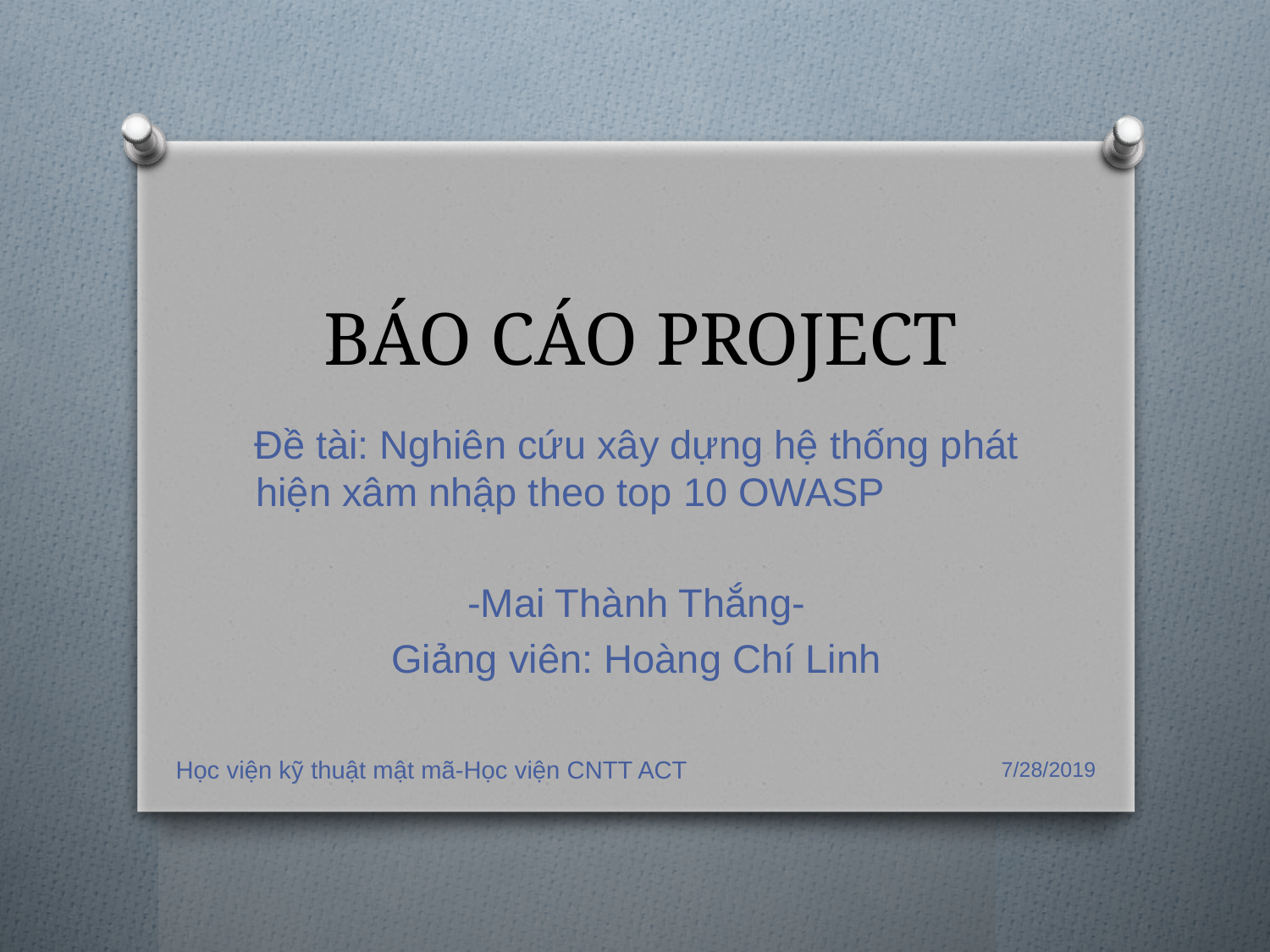

# BÁO CÁO PROJECT
Đề tài: Nghiên cứu xây dựng hệ thống phát hiện xâm nhập theo top 10 OWASP

-Mai Thành Thắng-
Giảng viên: Hoàng Chí Linh
Học viện kỹ thuật mật mã-Học viện CNTT ACT
7/28/2019